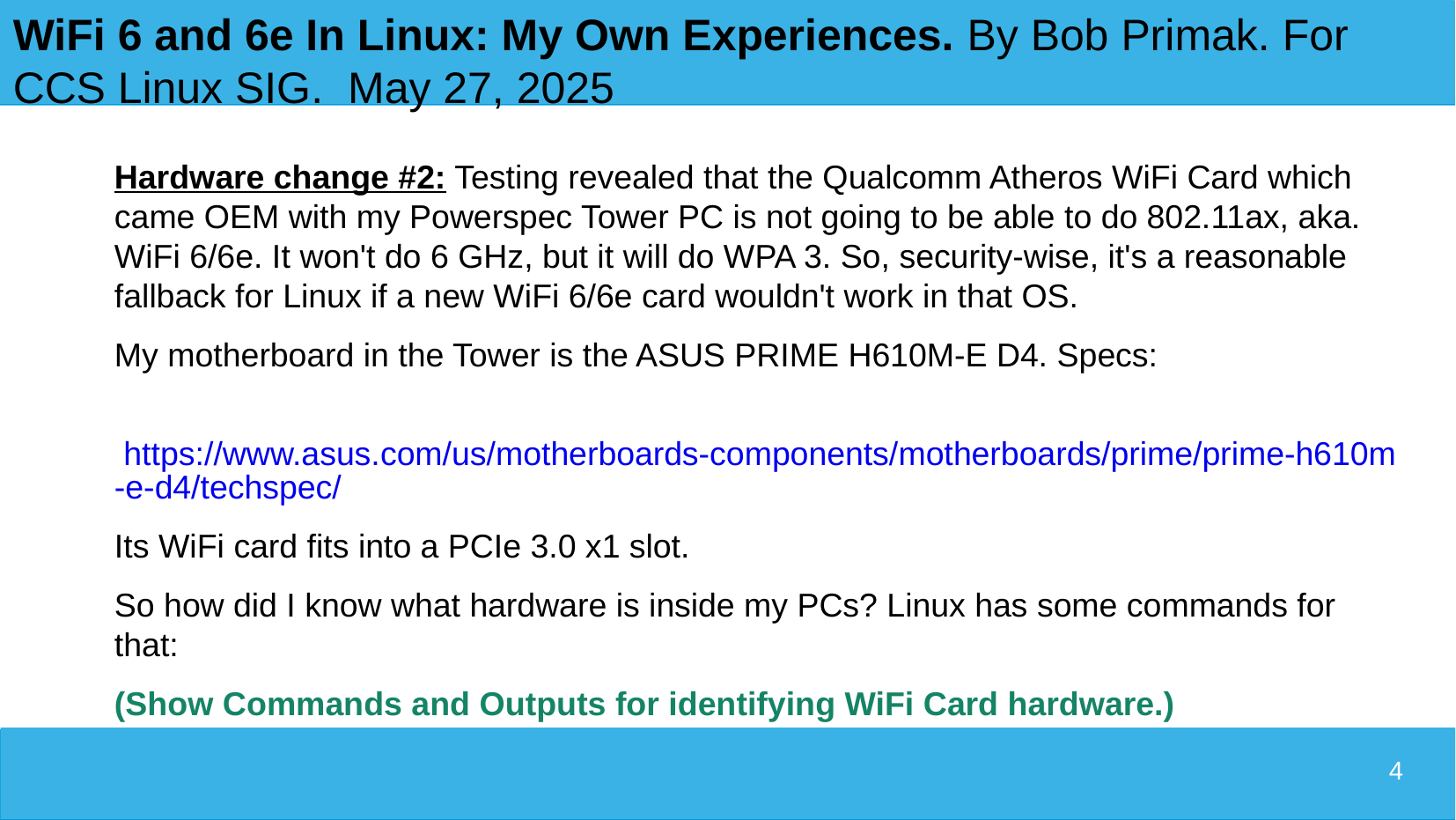

WiFi 6 and 6e In Linux: My Own Experiences. By Bob Primak. For CCS Linux SIG.  May 27, 2025
4
# Hardware change #2: Testing revealed that the Qualcomm Atheros WiFi Card which came OEM with my Powerspec Tower PC is not going to be able to do 802.11ax, aka. WiFi 6/6e. It won't do 6 GHz, but it will do WPA 3. So, security-wise, it's a reasonable fallback for Linux if a new WiFi 6/6e card wouldn't work in that OS.
My motherboard in the Tower is the ASUS PRIME H610M-E D4. Specs:
  https://www.asus.com/us/motherboards-components/motherboards/prime/prime-h610m-e-d4/techspec/
Its WiFi card fits into a PCIe 3.0 x1 slot.
So how did I know what hardware is inside my PCs? Linux has some commands for that:
(Show Commands and Outputs for identifying WiFi Card hardware.)